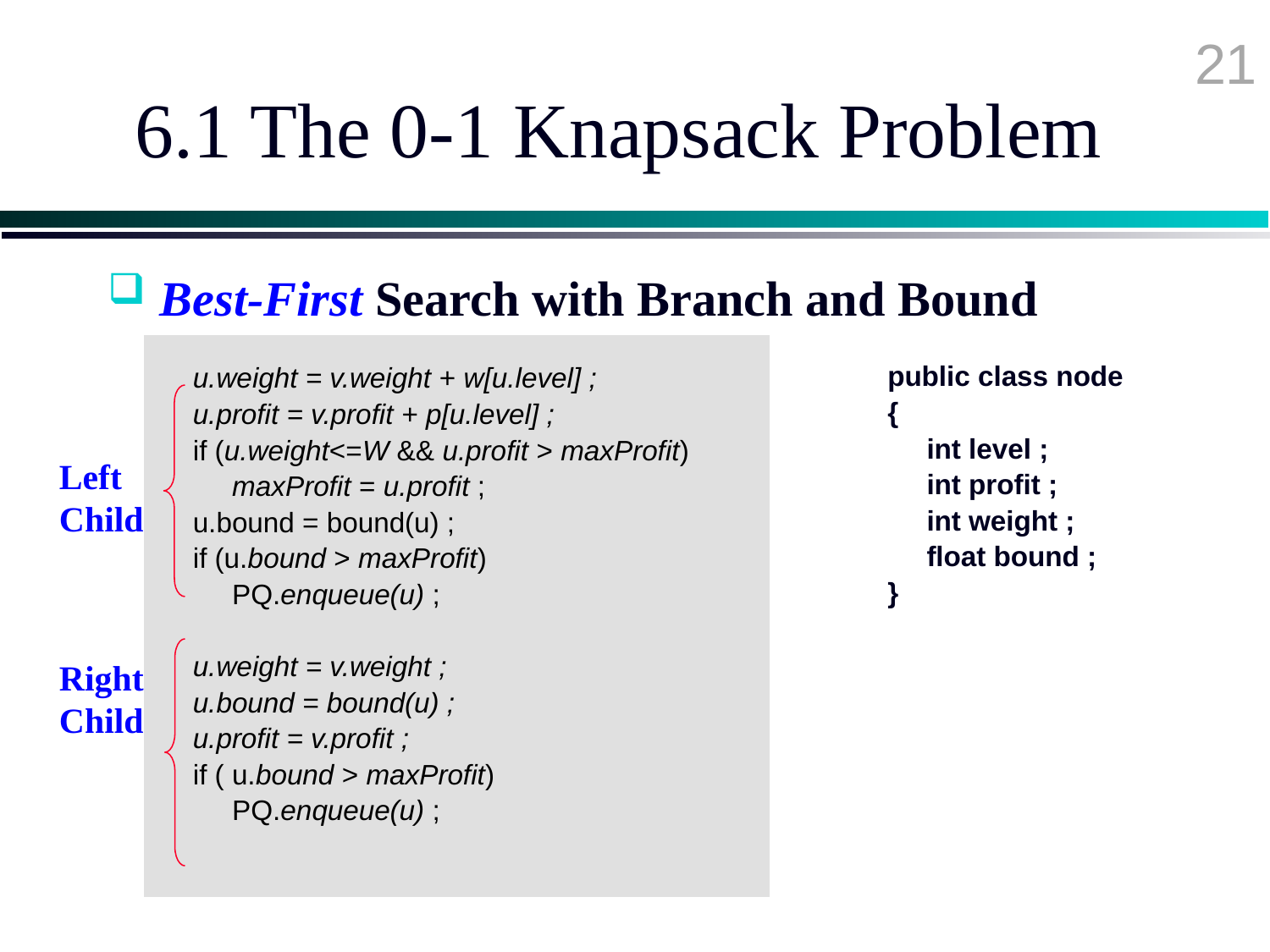

21
# 6.1 The 0-1 Knapsack Problem
 Best-First Search with Branch and Bound

public class node
{
     int level ;
     int profit ;
     int weight ;
     float bound ;
}
  u.weight = v.weight + w[u.level] ;
  u.profit = v.profit + p[u.level] ;
  if (u.weight<=W && u.profit > maxProfit)
       maxProfit = u.profit ;
  u.bound = bound(u) ;
  if (u.bound > maxProfit)
       PQ.enqueue(u) ;

  u.weight = v.weight ;
  u.bound = bound(u) ;
  u.profit = v.profit ;
  if ( u.bound > maxProfit)
       PQ.enqueue(u) ;

Left Child

Right Child